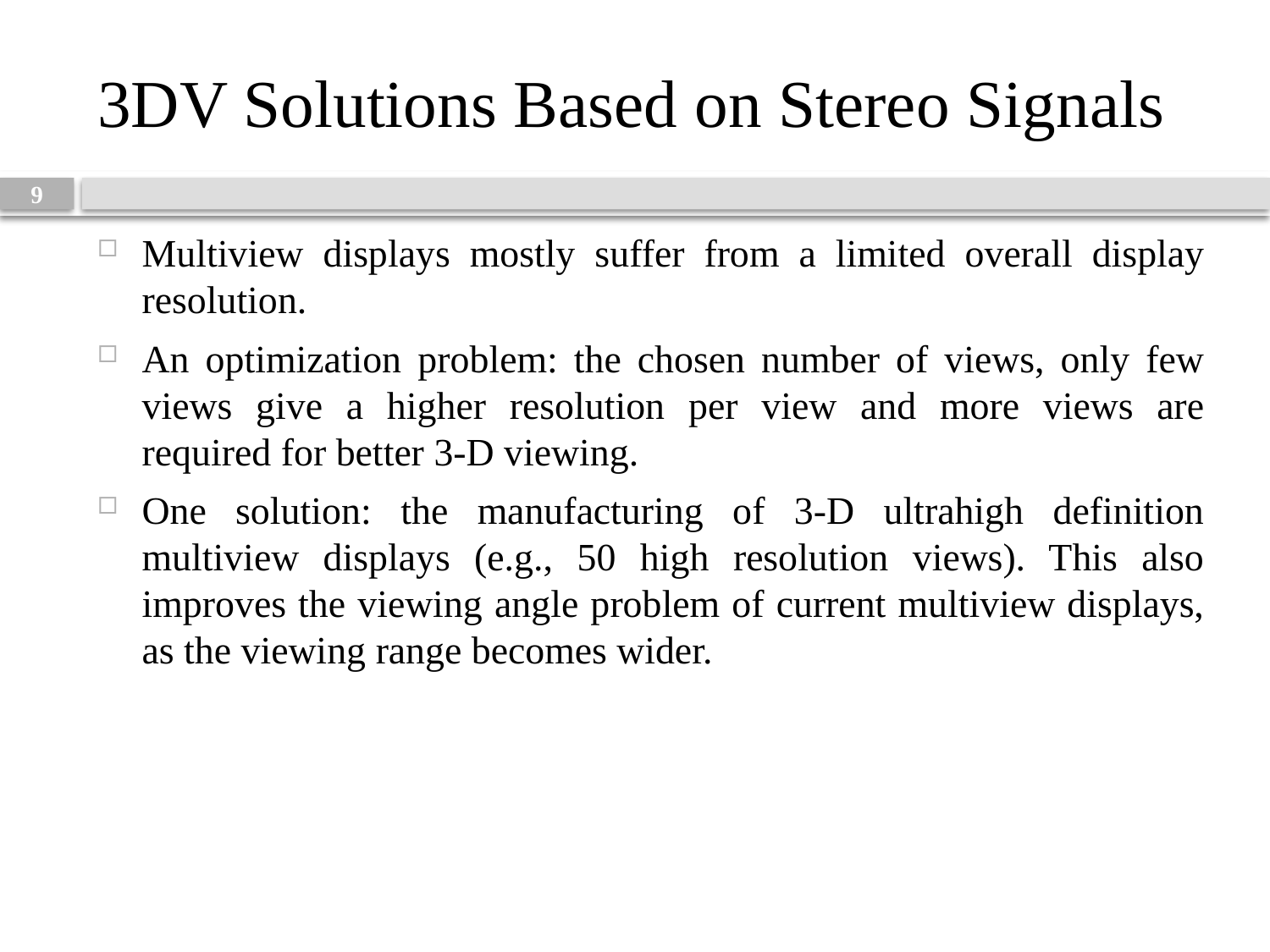

# 3DV Solutions Based on Stereo Signals
9
Multiview displays mostly suffer from a limited overall display resolution.
An optimization problem: the chosen number of views, only few views give a higher resolution per view and more views are required for better 3-D viewing.
One solution: the manufacturing of 3-D ultrahigh definition multiview displays (e.g., 50 high resolution views). This also improves the viewing angle problem of current multiview displays, as the viewing range becomes wider.